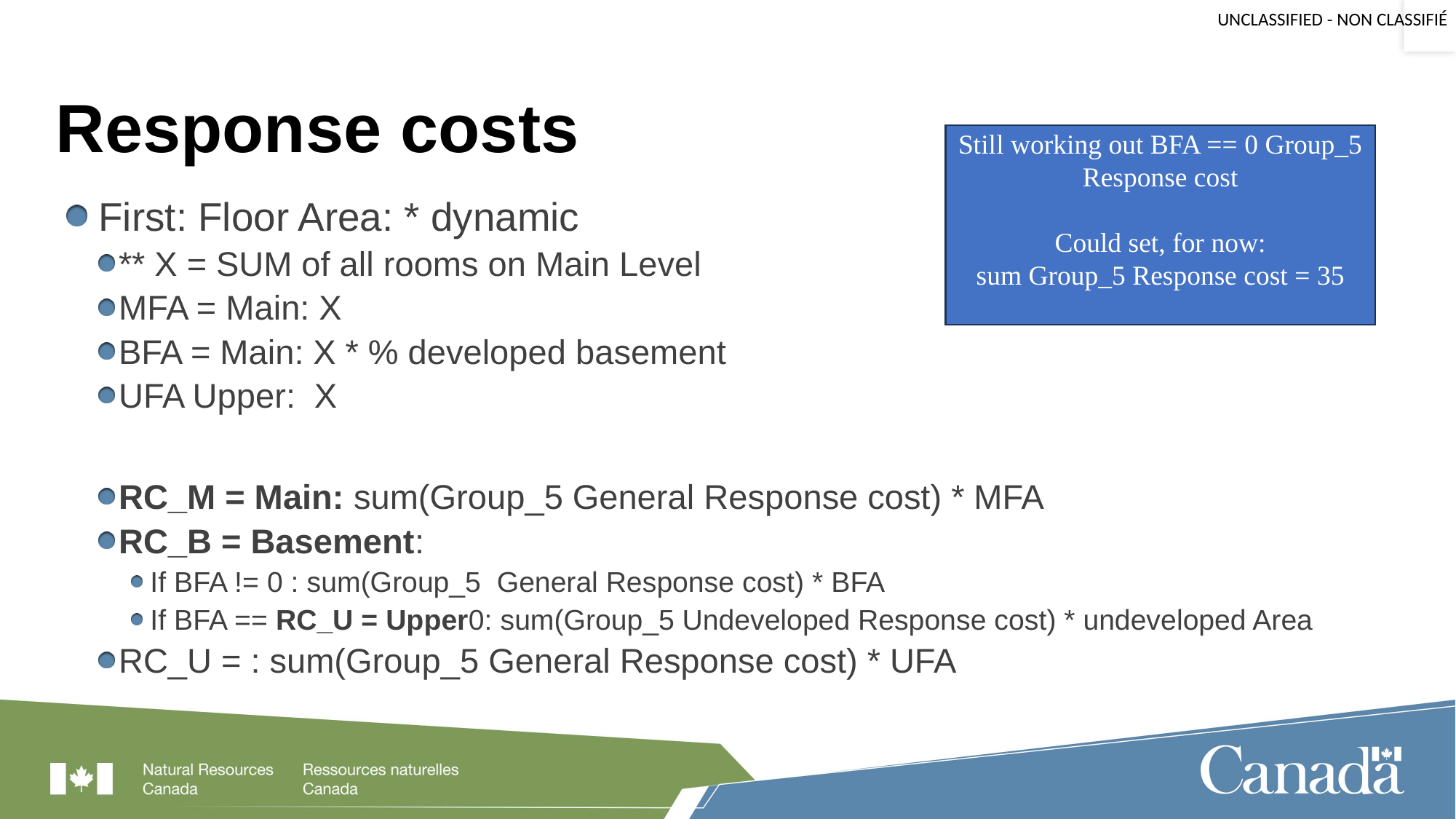

# Response costs
Still working out BFA == 0 Group_5 Response cost

Could set, for now:
 sum Group_5 Response cost = 35

First: Floor Area: * dynamic
** X = SUM of all rooms on Main Level
MFA = Main: X
BFA = Main: X * % developed basement
UFA Upper:  X

RC_M = Main: sum(Group_5 General Response cost) * MFA
RC_B = Basement:
If BFA != 0 : sum(Group_5  General Response cost) * BFA
If BFA == RC_U = Upper0: sum(Group_5 Undeveloped Response cost) * undeveloped Area
RC_U = : sum(Group_5 General Response cost) * UFA